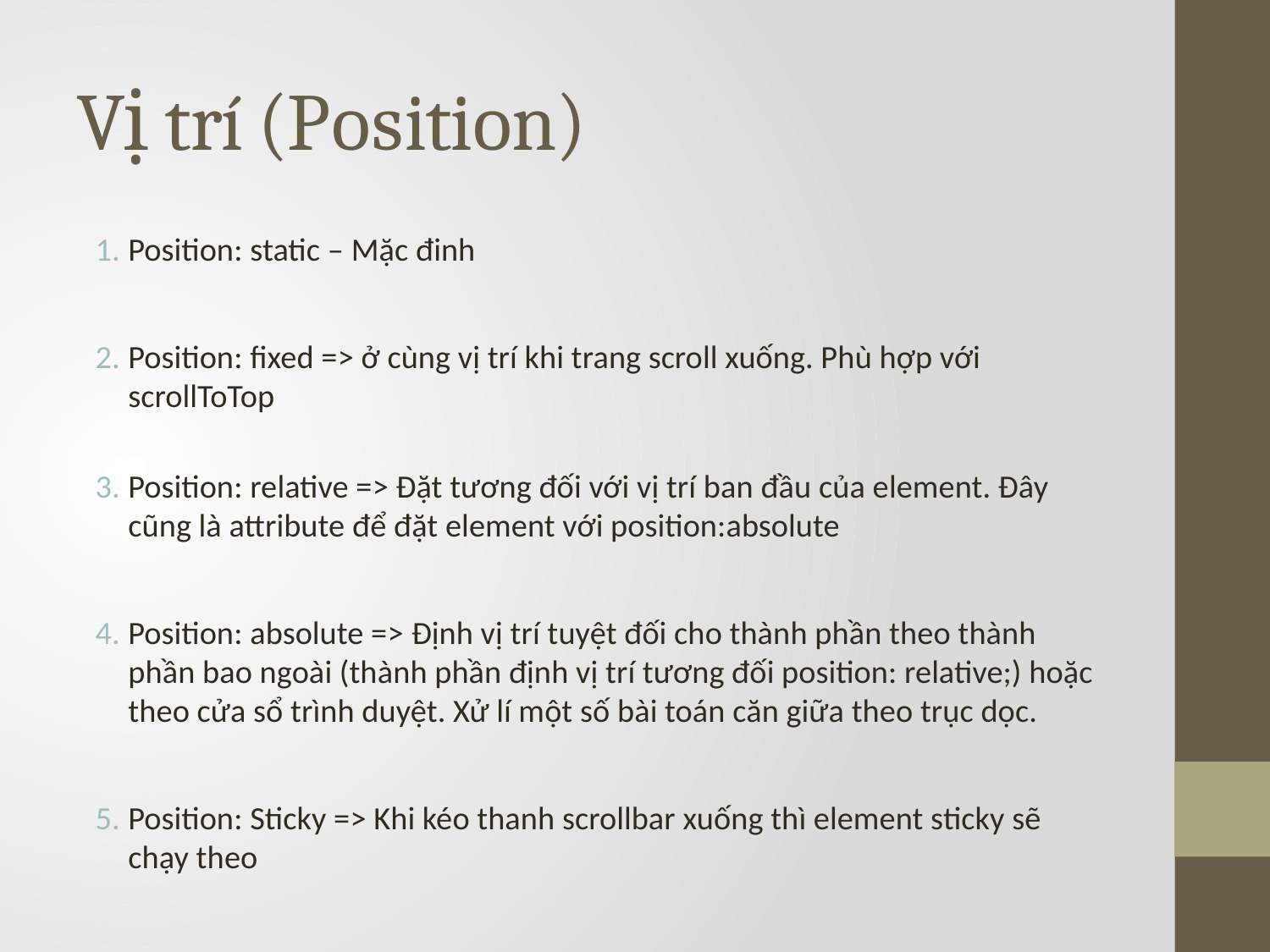

# Vị trí (Position)
Position: static – Mặc đinh

Position: fixed => ở cùng vị trí khi trang scroll xuống. Phù hợp với scrollToTop

Position: relative => Đặt tương đối với vị trí ban đầu của element. Đây cũng là attribute để đặt element với position:absolute

Position: absolute => Định vị trí tuyệt đối cho thành phần theo thành phần bao ngoài (thành phần định vị trí tương đối position: relative;) hoặc theo cửa sổ trình duyệt. Xử lí một số bài toán căn giữa theo trục dọc.

Position: Sticky => Khi kéo thanh scrollbar xuống thì element sticky sẽ chạy theo